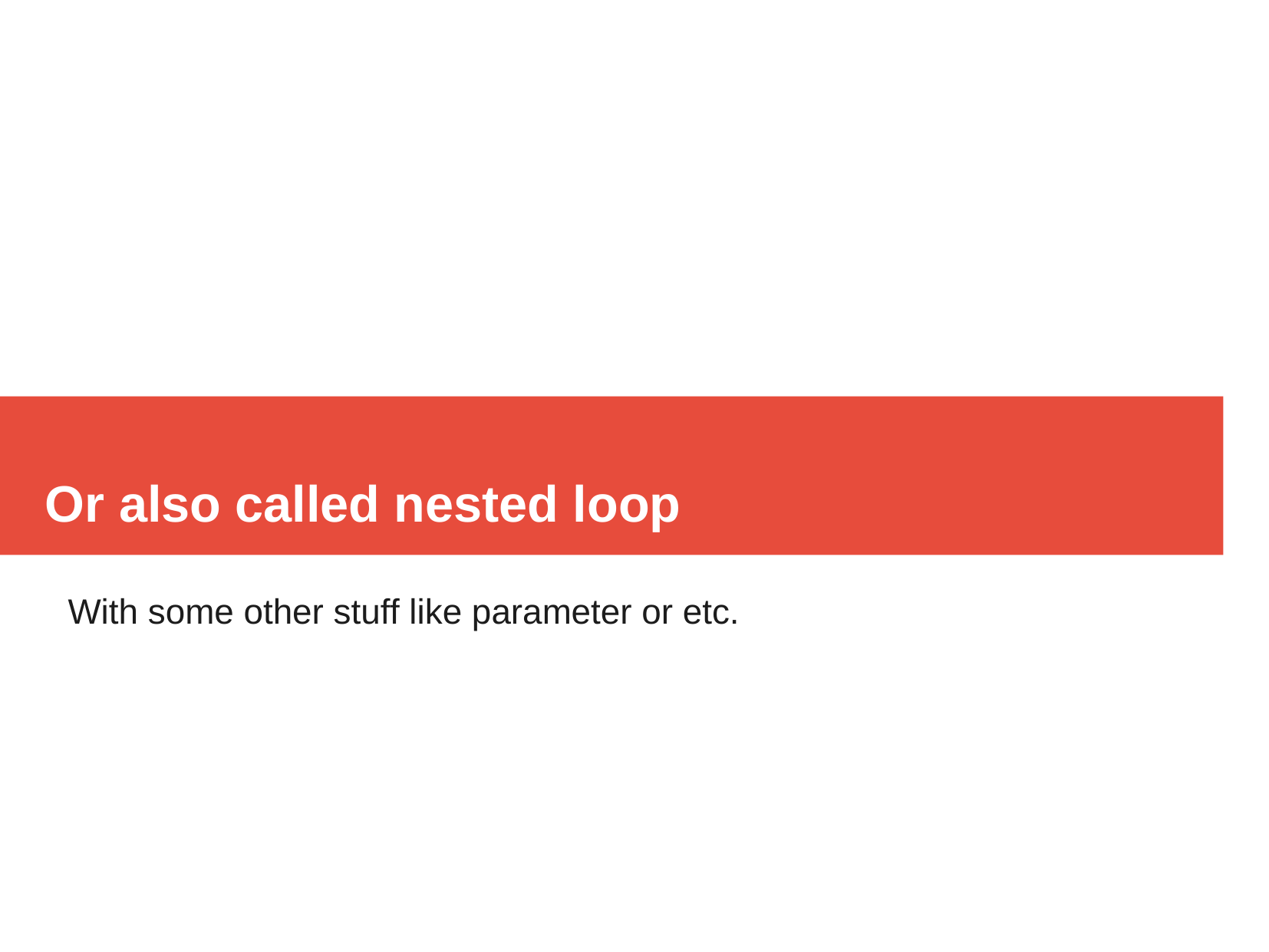

Or also called nested loop
With some other stuff like parameter or etc.